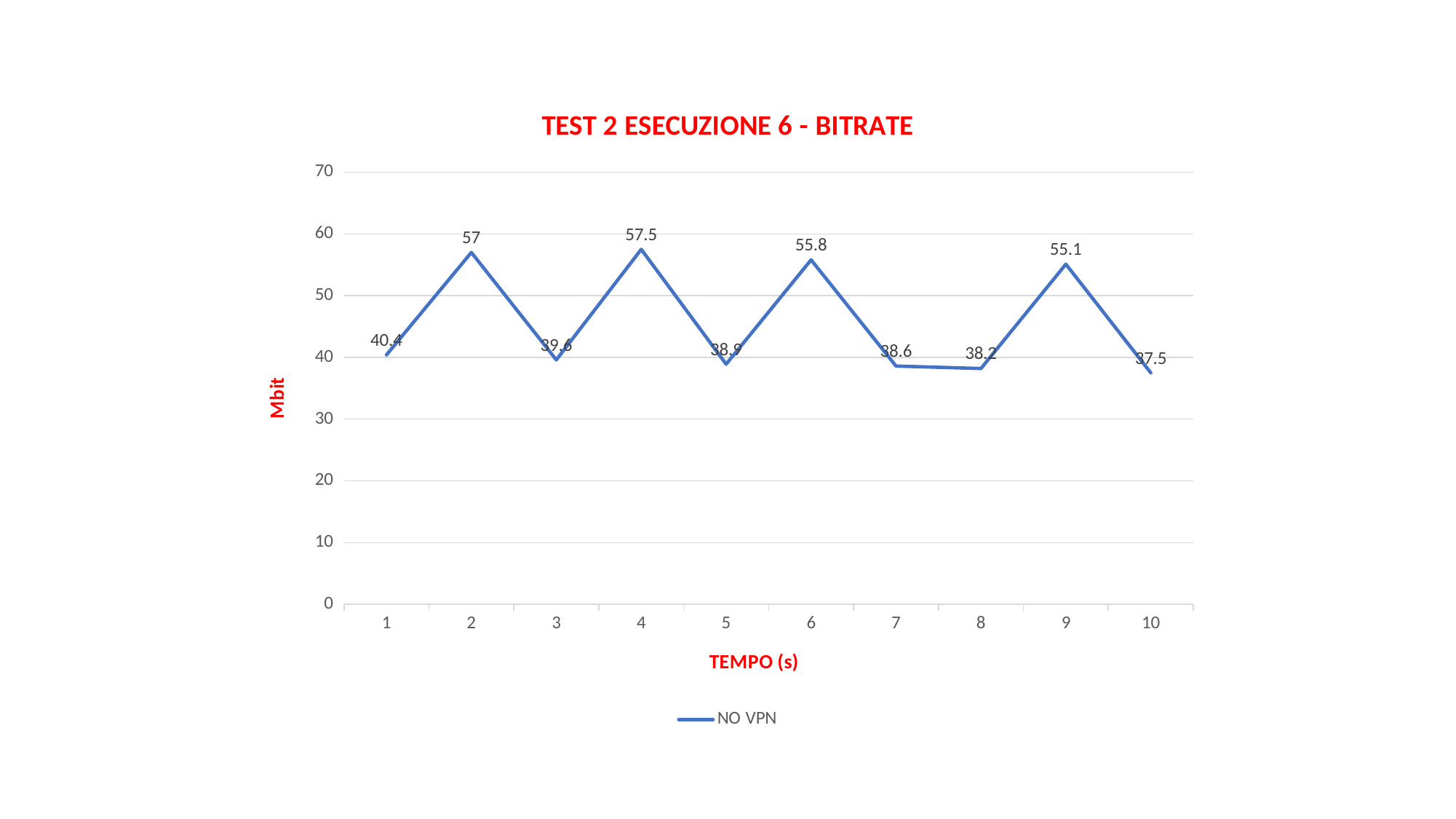

### Chart: TEST 2 ESECUZIONE 6 - BITRATE

| Category | NO VPN |
|---|---|
| 1 | 40.4 |
| 2 | 57.0 |
| 3 | 39.6 |
| 4 | 57.5 |
| 5 | 38.9 |
| 6 | 55.8 |
| 7 | 38.6 |
| 8 | 38.2 |
| 9 | 55.1 |
| 10 | 37.5 |